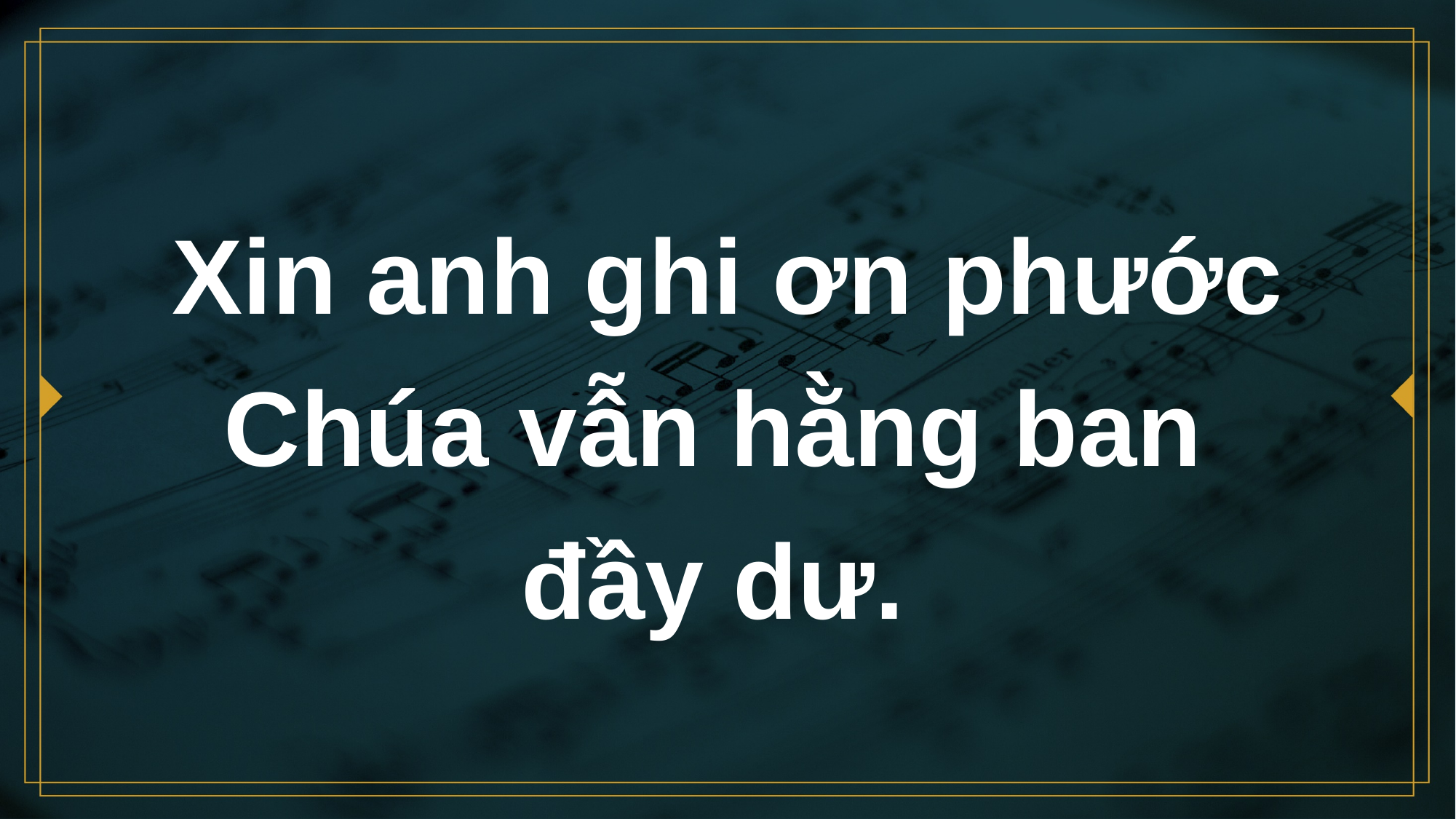

# Xin anh ghi ơn phước Chúa vẫn hằng ban đầy dư.